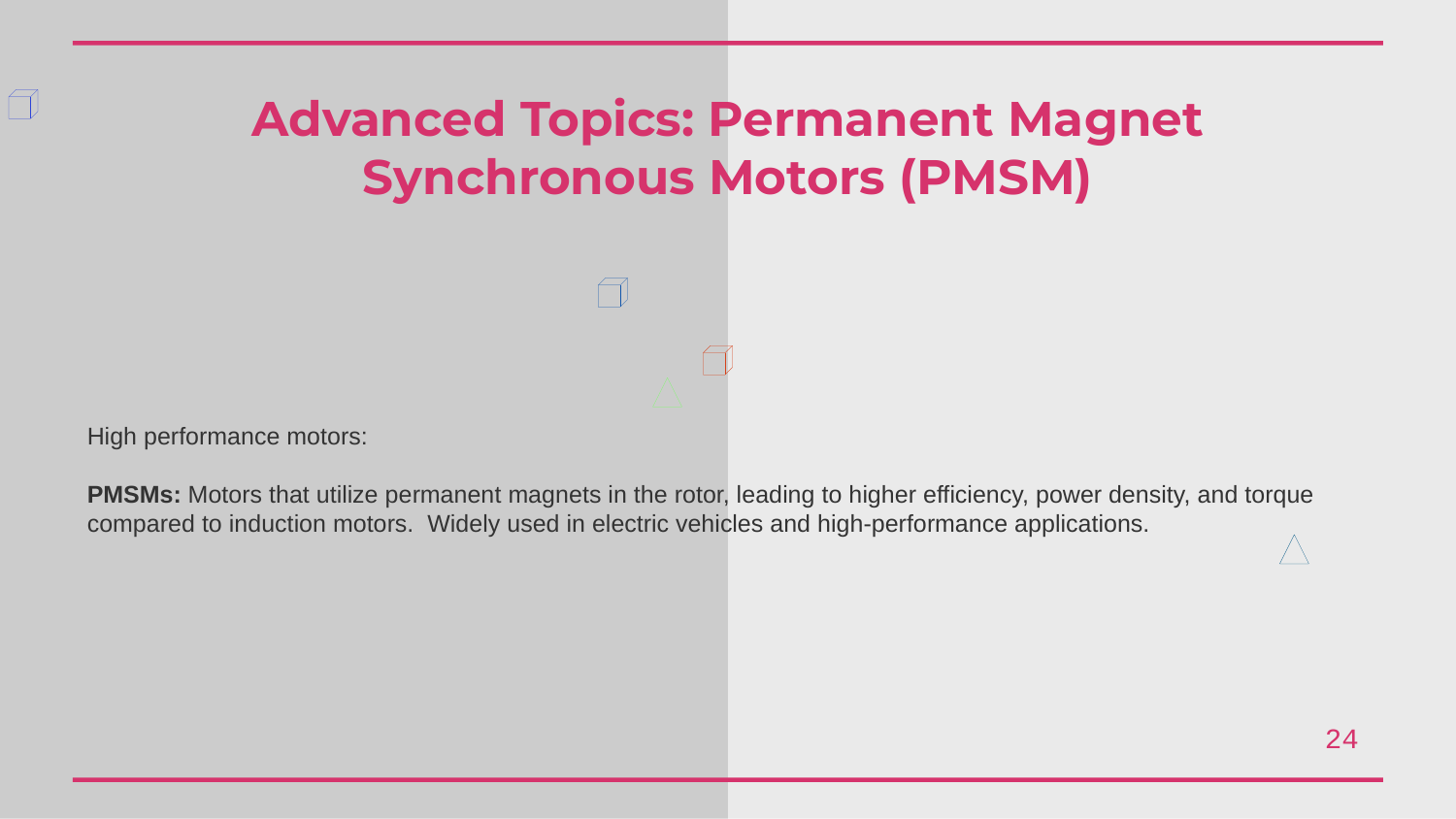

Advanced Topics: Permanent Magnet Synchronous Motors (PMSM)

High performance motors:

PMSMs: Motors that utilize permanent magnets in the rotor, leading to higher efficiency, power density, and torque compared to induction motors.  Widely used in electric vehicles and high-performance applications.

24